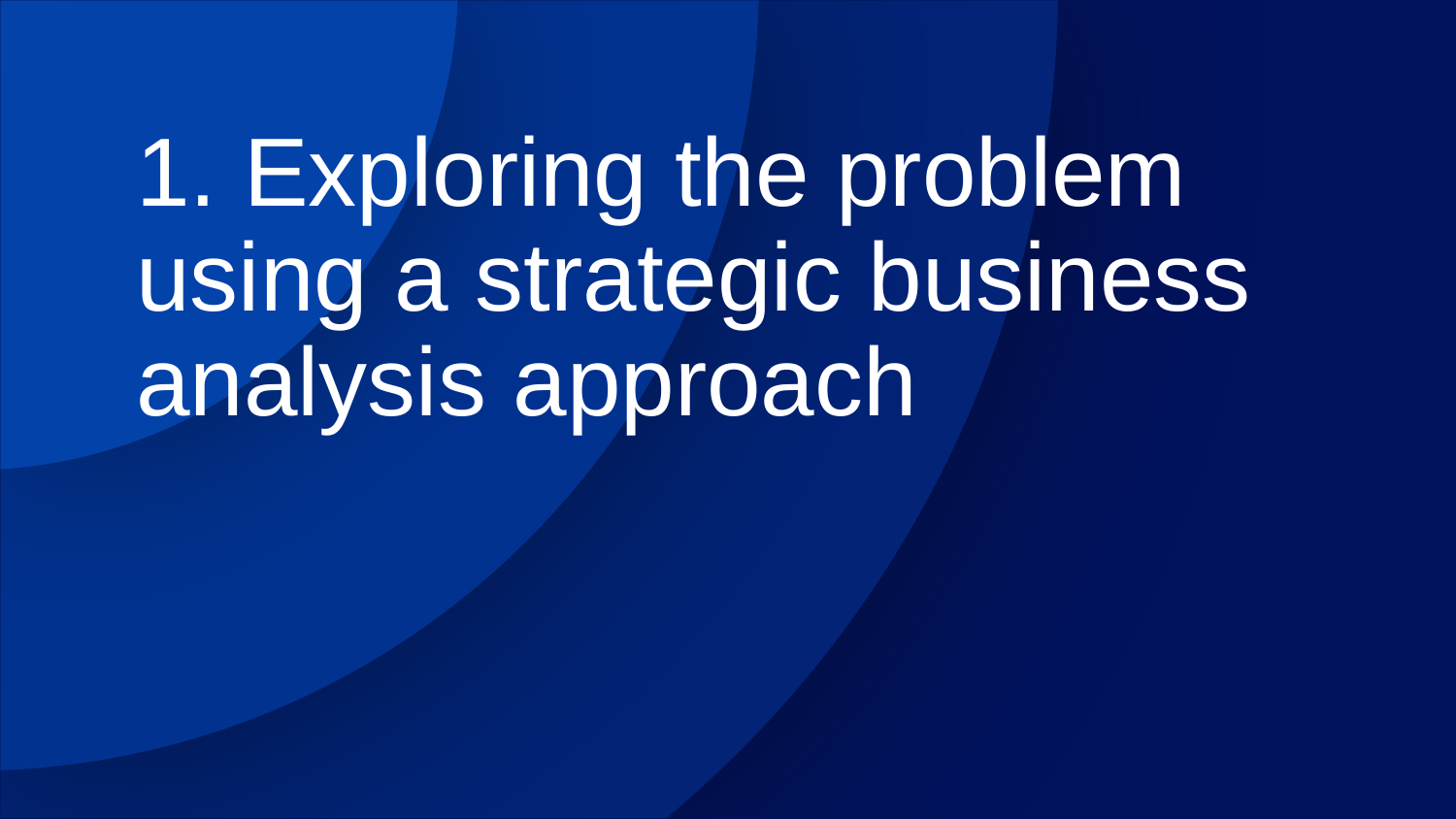

# 1. Exploring the problem using a strategic business analysis approach